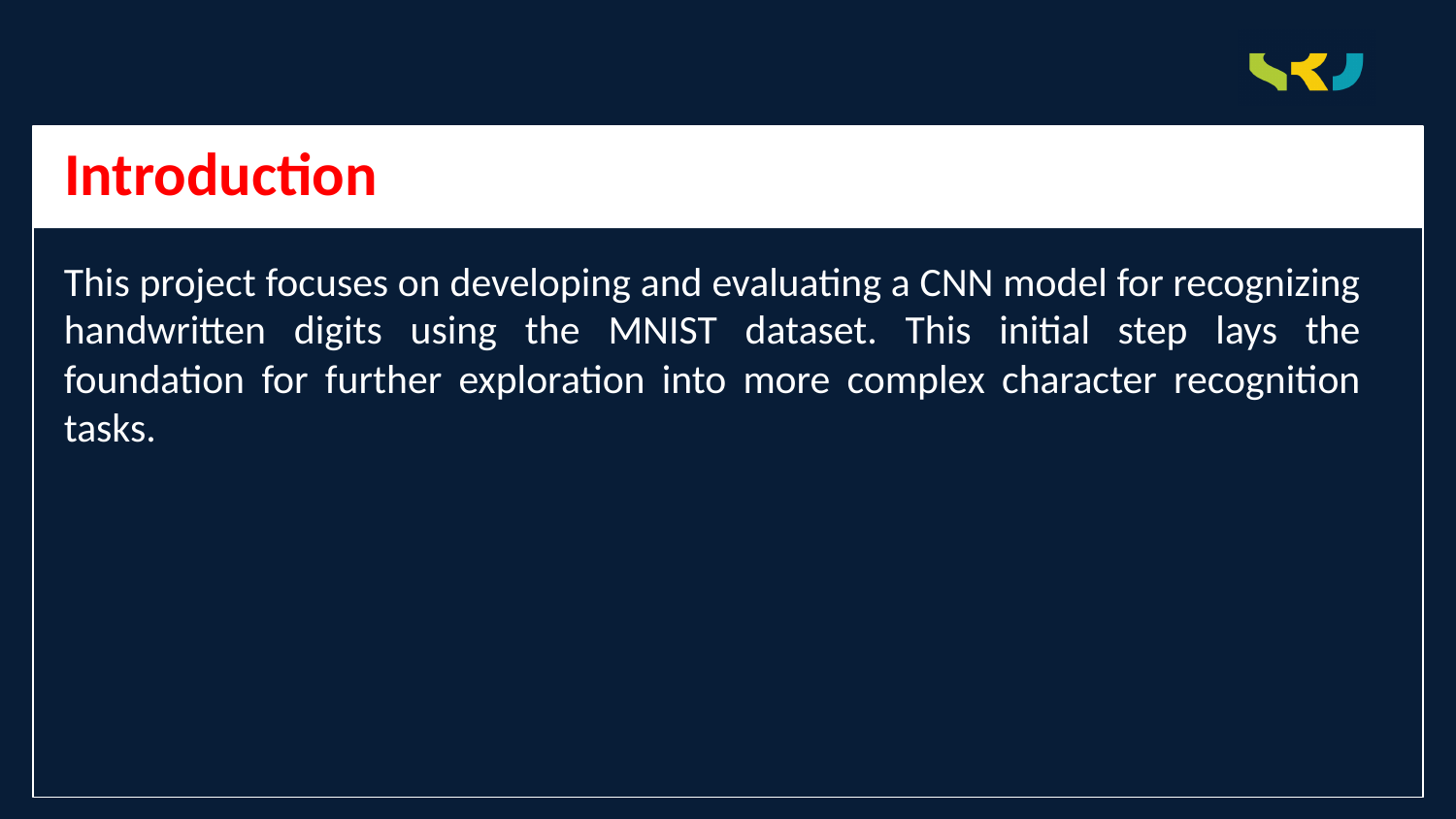

Introduction
This project focuses on developing and evaluating a CNN model for recognizing handwritten digits using the MNIST dataset. This initial step lays the foundation for further exploration into more complex character recognition tasks.